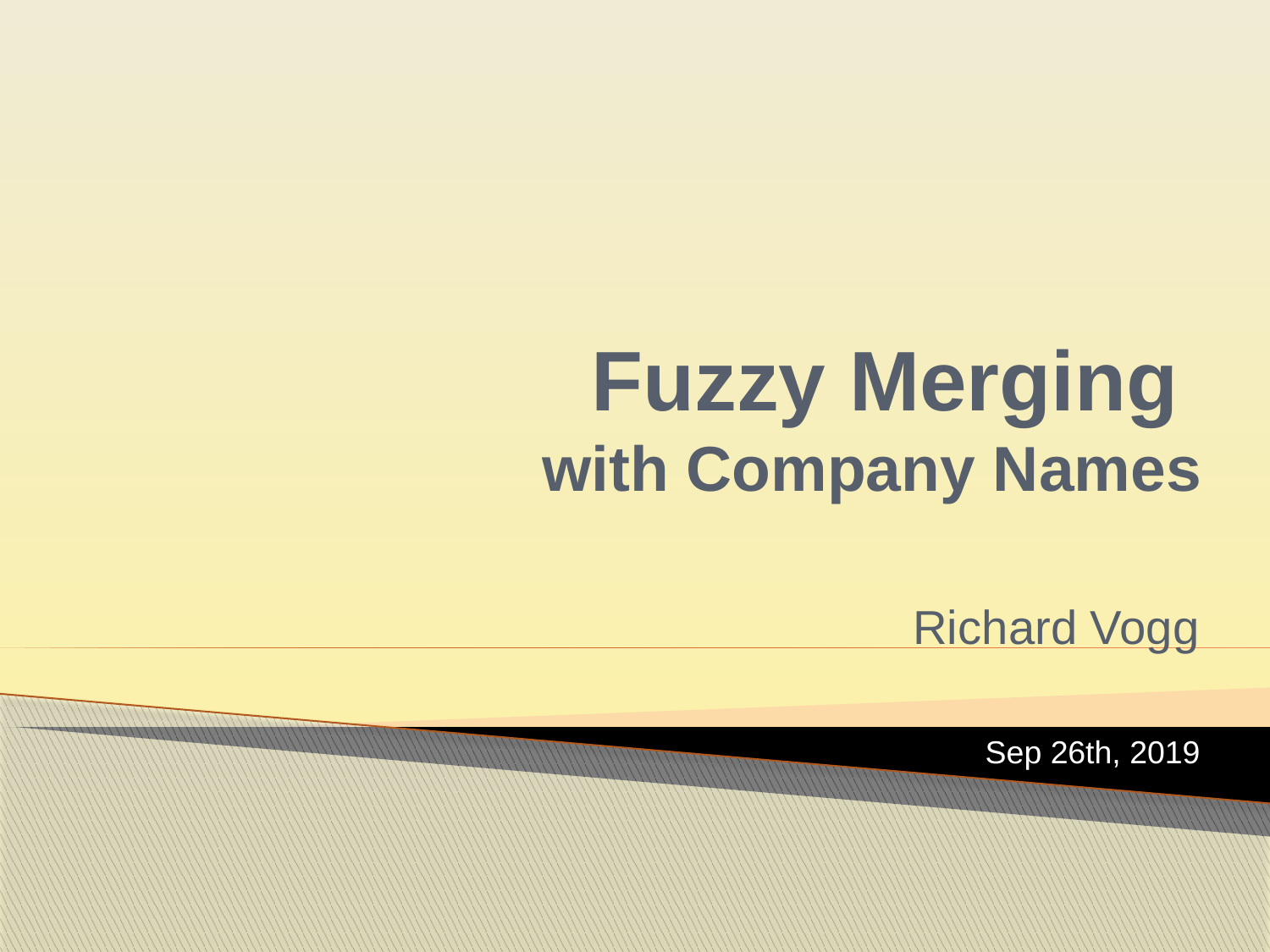

# Fuzzy Merging with Company Names

Richard Vogg
Sep 26th, 2019